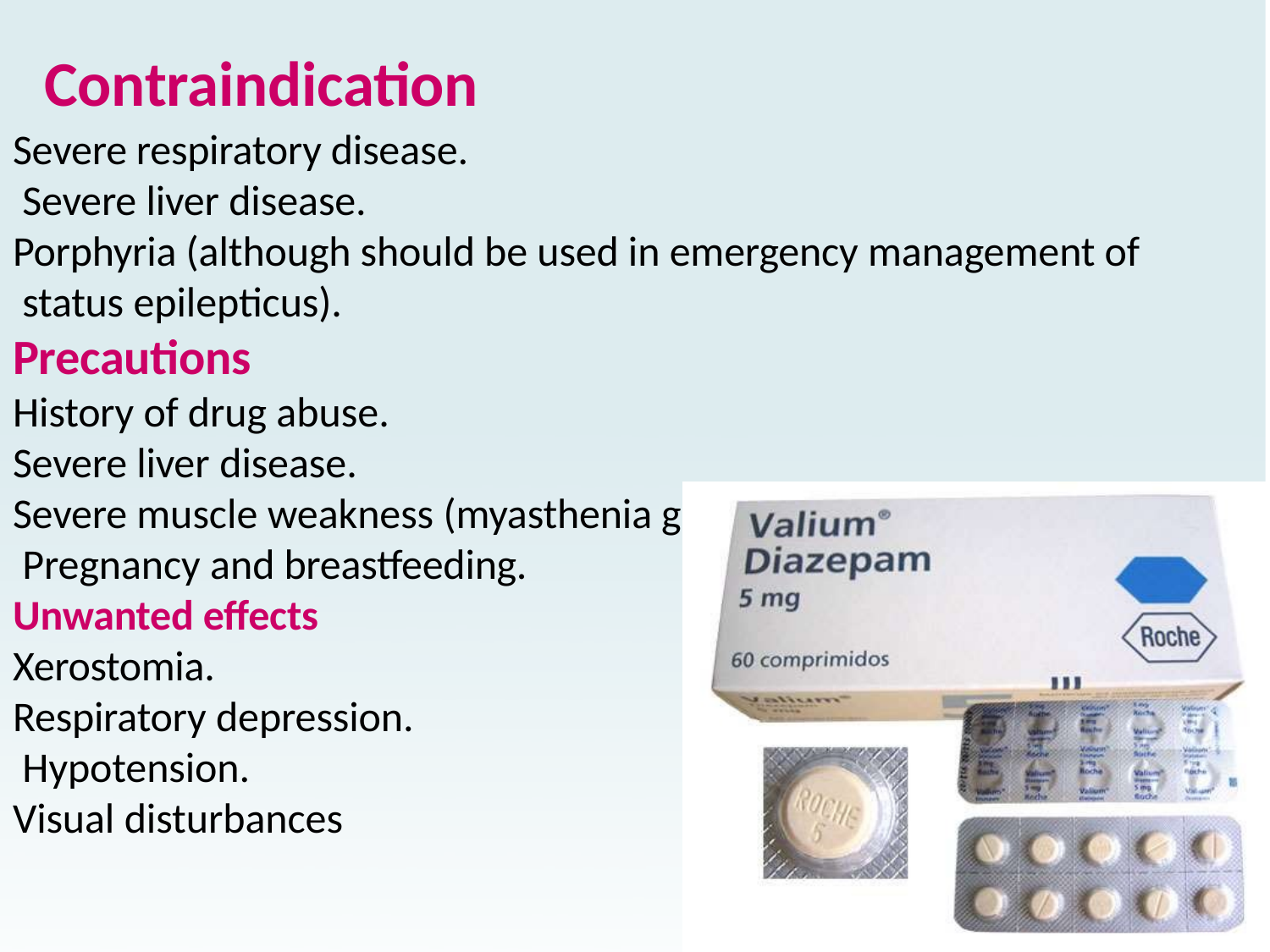

# Contraindication
Severe respiratory disease.  Severe liver disease.
Porphyria (although should be used in emergency management of  status epilepticus).
Precautions
History of drug abuse.
Severe liver disease.
Severe muscle weakness (myasthenia gravis).  Pregnancy and breastfeeding.
Unwanted effects
Xerostomia.  Respiratory depression.  Hypotension.
Visual disturbances